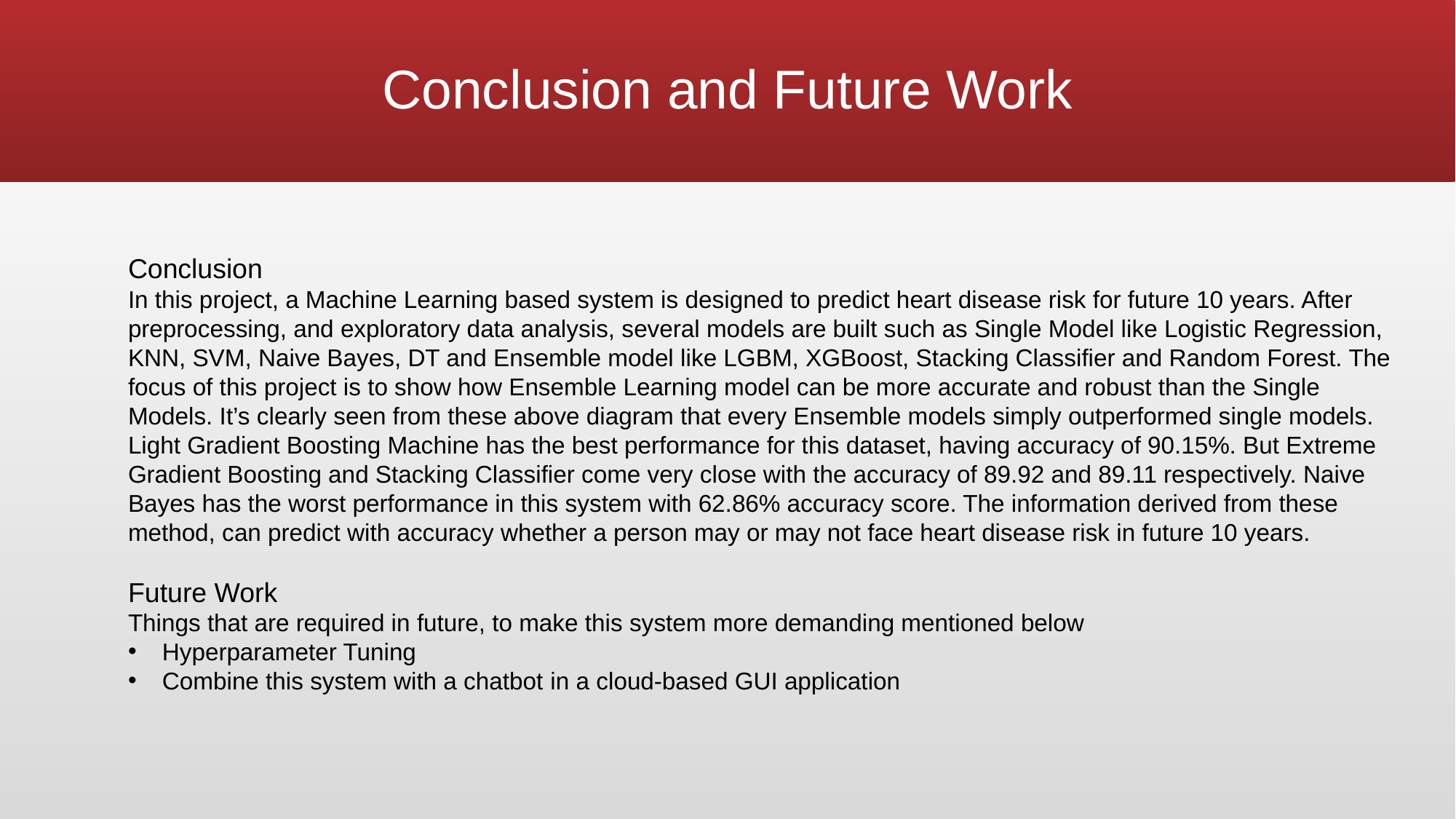

# Conclusion and Future Work
Conclusion
In this project, a Machine Learning based system is designed to predict heart disease risk for future 10 years. After preprocessing, and exploratory data analysis, several models are built such as Single Model like Logistic Regression, KNN, SVM, Naive Bayes, DT and Ensemble model like LGBM, XGBoost, Stacking Classifier and Random Forest. The focus of this project is to show how Ensemble Learning model can be more accurate and robust than the Single Models. It’s clearly seen from these above diagram that every Ensemble models simply outperformed single models. Light Gradient Boosting Machine has the best performance for this dataset, having accuracy of 90.15%. But Extreme Gradient Boosting and Stacking Classifier come very close with the accuracy of 89.92 and 89.11 respectively. Naive Bayes has the worst performance in this system with 62.86% accuracy score. The information derived from these method, can predict with accuracy whether a person may or may not face heart disease risk in future 10 years.

Future Work
Things that are required in future, to make this system more demanding mentioned below
Hyperparameter Tuning
Combine this system with a chatbot in a cloud-based GUI application